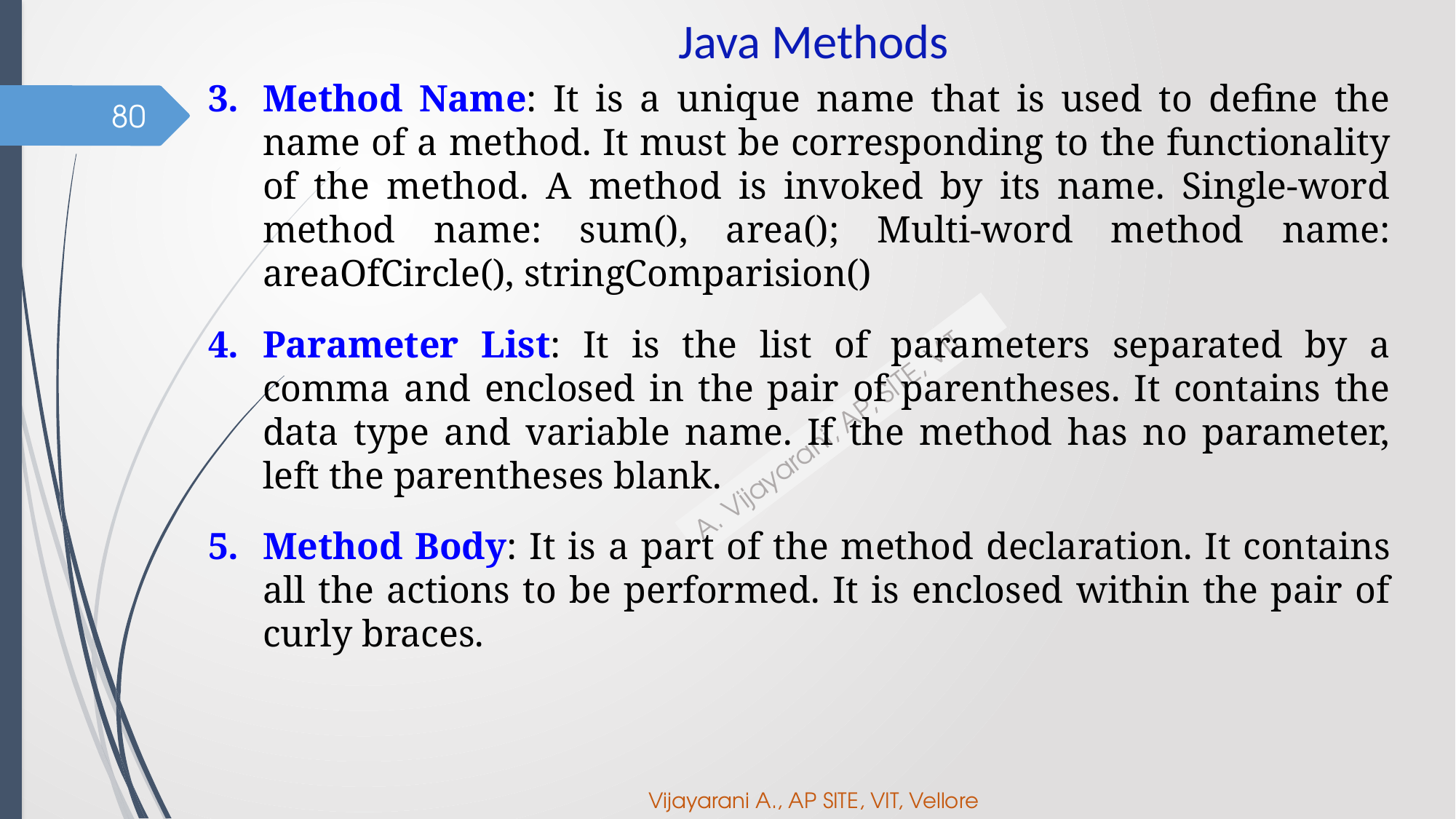

# Java Methods
Method Name: It is a unique name that is used to define the name of a method. It must be corresponding to the functionality of the method. A method is invoked by its name. Single-word method name: sum(), area(); Multi-word method name: areaOfCircle(), stringComparision()
Parameter List: It is the list of parameters separated by a comma and enclosed in the pair of parentheses. It contains the data type and variable name. If the method has no parameter, left the parentheses blank.
Method Body: It is a part of the method declaration. It contains all the actions to be performed. It is enclosed within the pair of curly braces.
80
Vijayarani A., AP SITE, VIT, Vellore